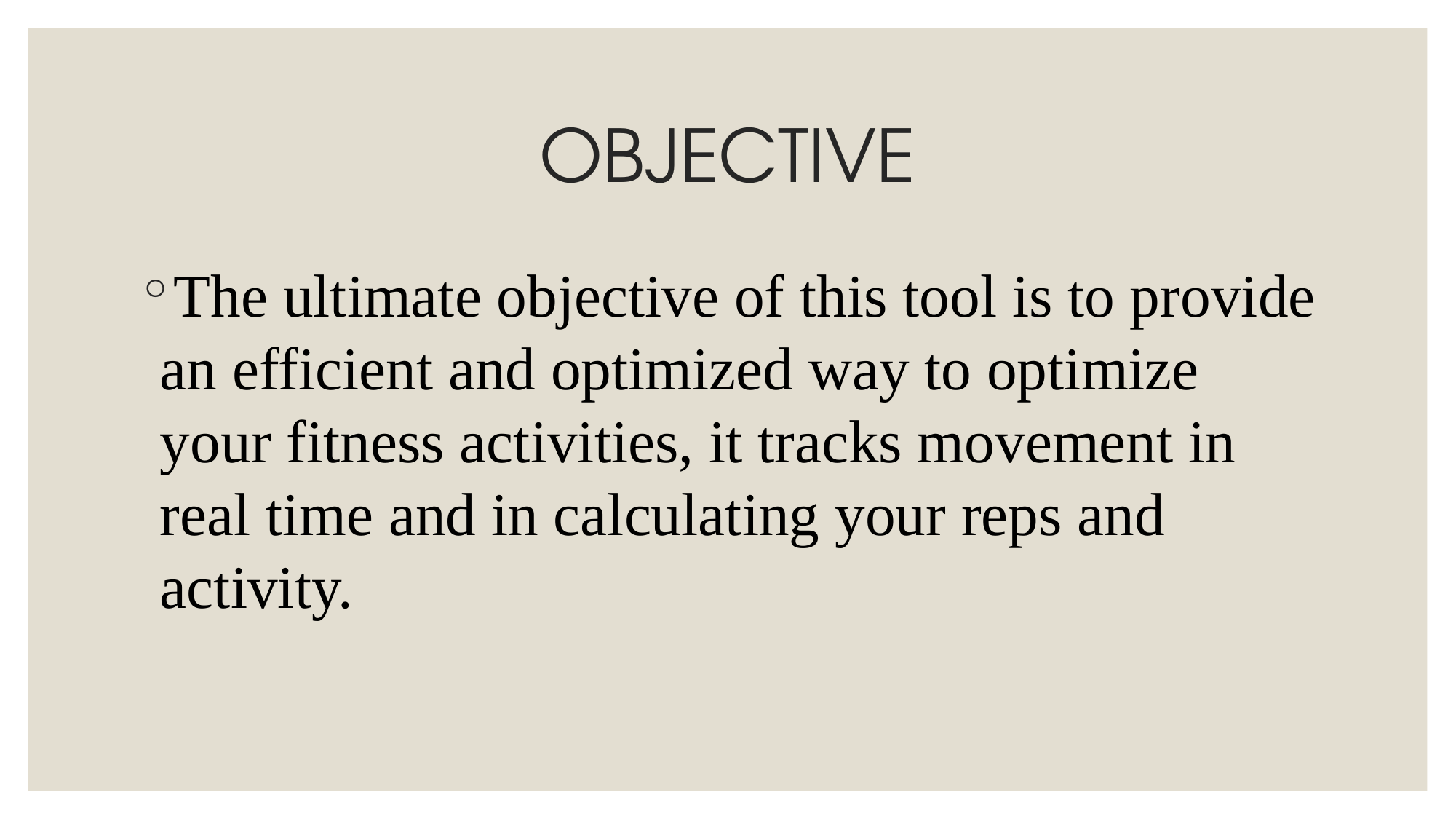

# OBJECTIVE
The ultimate objective of this tool is to provide an efficient and optimized way to optimize your fitness activities, it tracks movement in real time and in calculating your reps and activity.